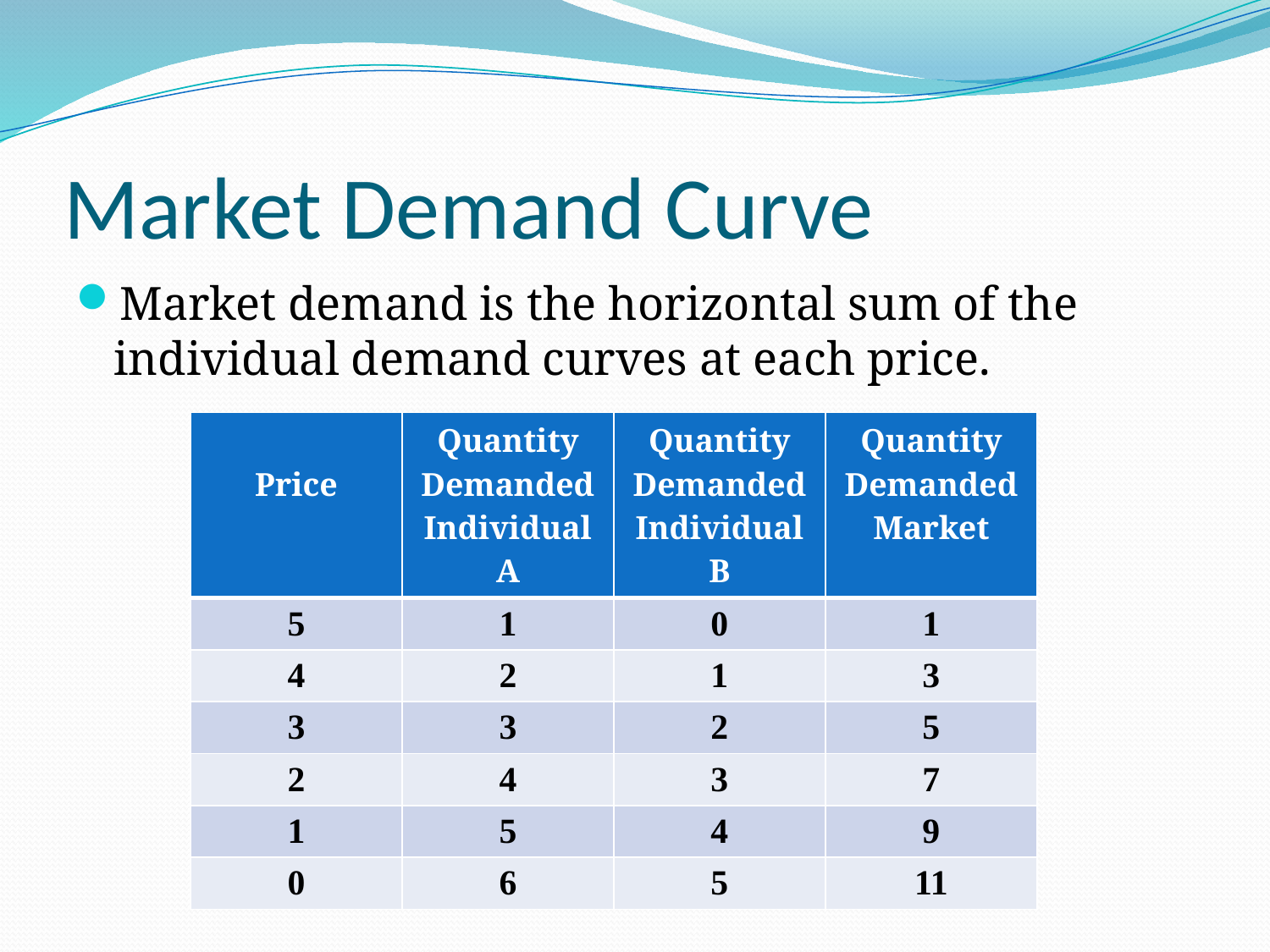

# Market Demand Curve
Market demand is the horizontal sum of the individual demand curves at each price.
| Price | Quantity Demanded Individual A | Quantity Demanded Individual B | Quantity Demanded Market |
| --- | --- | --- | --- |
| 5 | 1 | 0 | 1 |
| 4 | 2 | 1 | 3 |
| 3 | 3 | 2 | 5 |
| 2 | 4 | 3 | 7 |
| 1 | 5 | 4 | 9 |
| 0 | 6 | 5 | 11 |